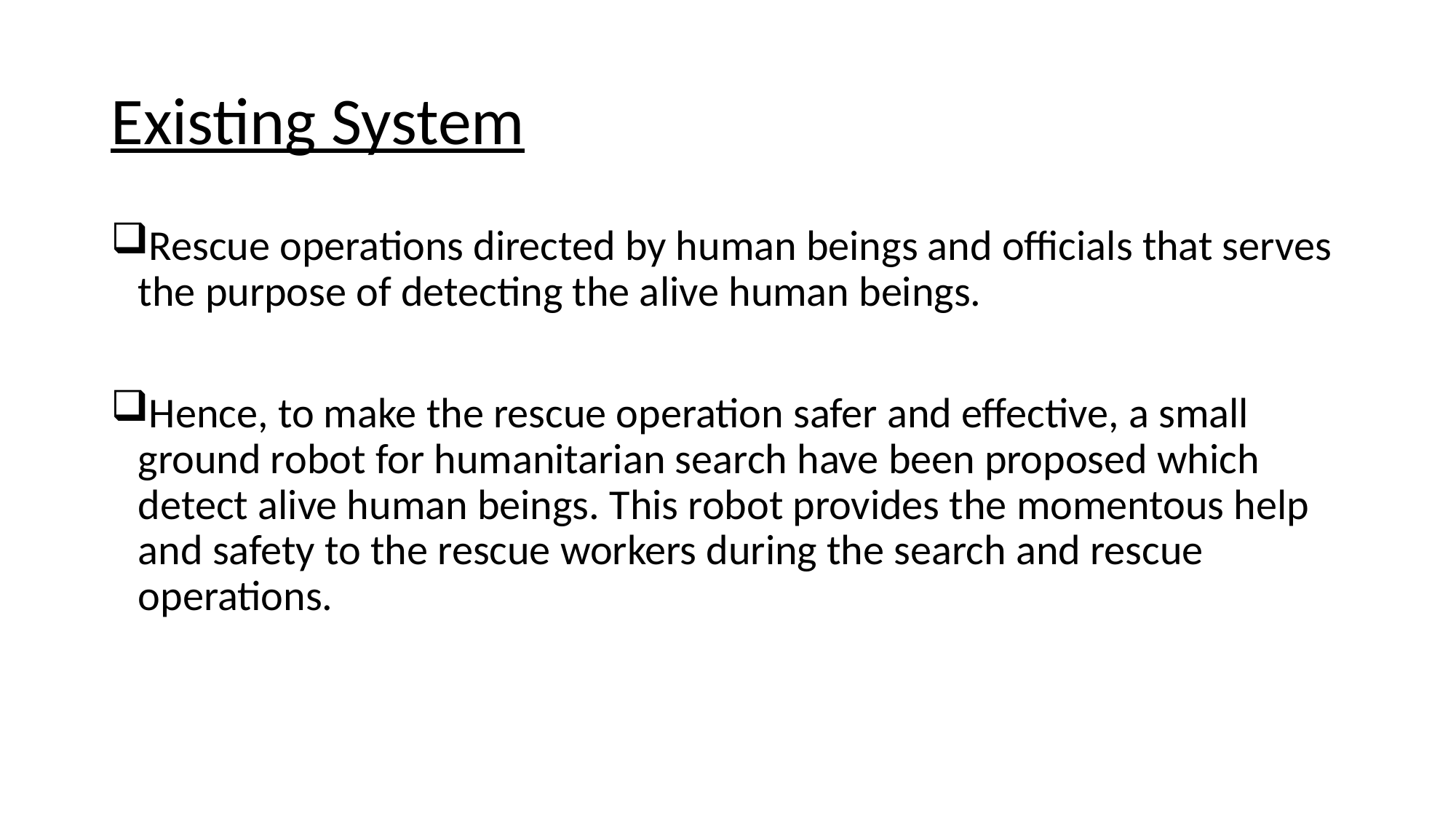

# Existing System
Rescue operations directed by human beings and officials that serves the purpose of detecting the alive human beings.

Hence, to make the rescue operation safer and effective, a small ground robot for humanitarian search have been proposed which detect alive human beings. This robot provides the momentous help and safety to the rescue workers during the search and rescue operations.